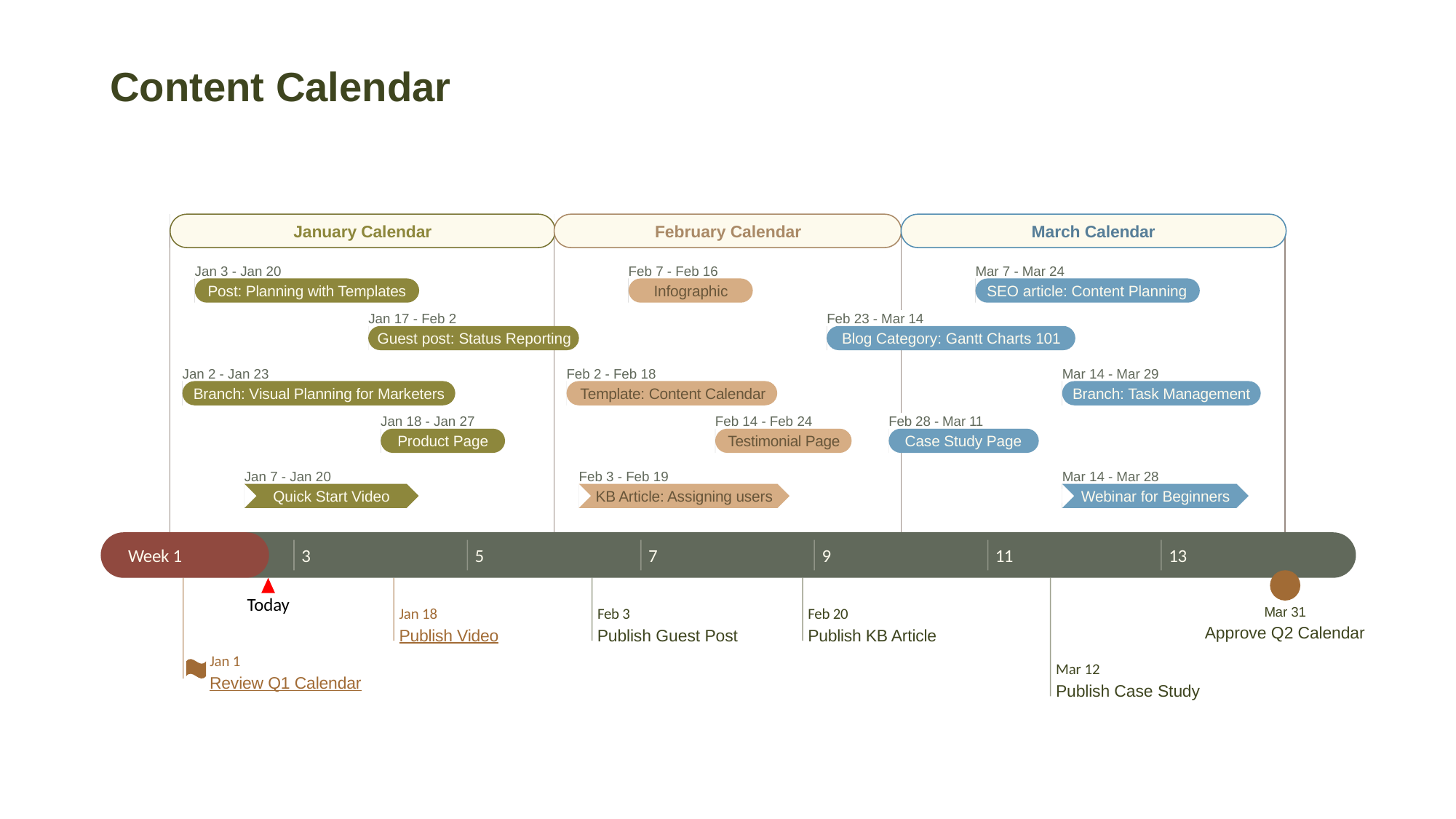

Content Calendar

January Calendar
February Calendar
March Calendar
Jan 3 - Jan 20
Feb 7 - Feb 16
Mar 7 - Mar 24

Post: Planning with Templates
Infographic
SEO article: Content Planning
Jan 17 - Feb 2
Feb 23 - Mar 14

Guest post: Status Reporting
Blog Category: Gantt Charts 101
Jan 2 - Jan 23
Feb 2 - Feb 18
Mar 14 - Mar 29

Branch: Visual Planning for Marketers
Template: Content Calendar
Branch: Task Management
Jan 18 - Jan 27
Feb 14 - Feb 24
Feb 28 - Mar 11

Product Page
Testimonial Page
Case Study Page
Jan 7 - Jan 20
Feb 3 - Feb 19
Mar 14 - Mar 28

Quick Start Video
KB Article: Assigning users
Webinar for Beginners

Week 1
3
5
7
9
11
13

Today
Jan 18
Feb 3
Feb 20
Mar 31
Approve Q2 Calendar
Publish Video
Publish Guest Post
Publish KB Article
Jan 1

Mar 12
Review Q1 Calendar
Publish Case Study